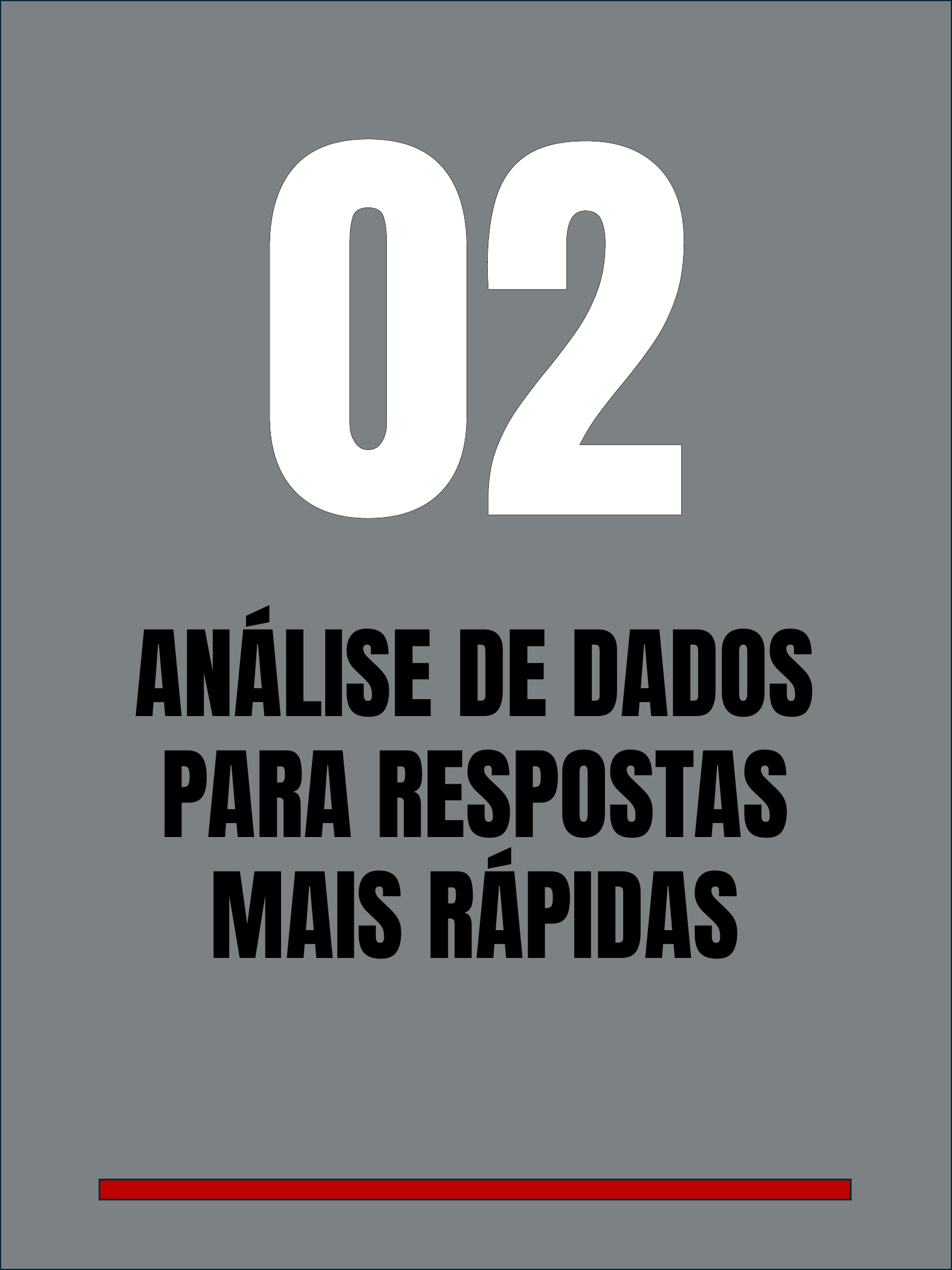

02
ANÁLISE DE DADOS PARA RESPOSTAS MAIS RÁPIDAS
A Era do Suporte com I.A
5